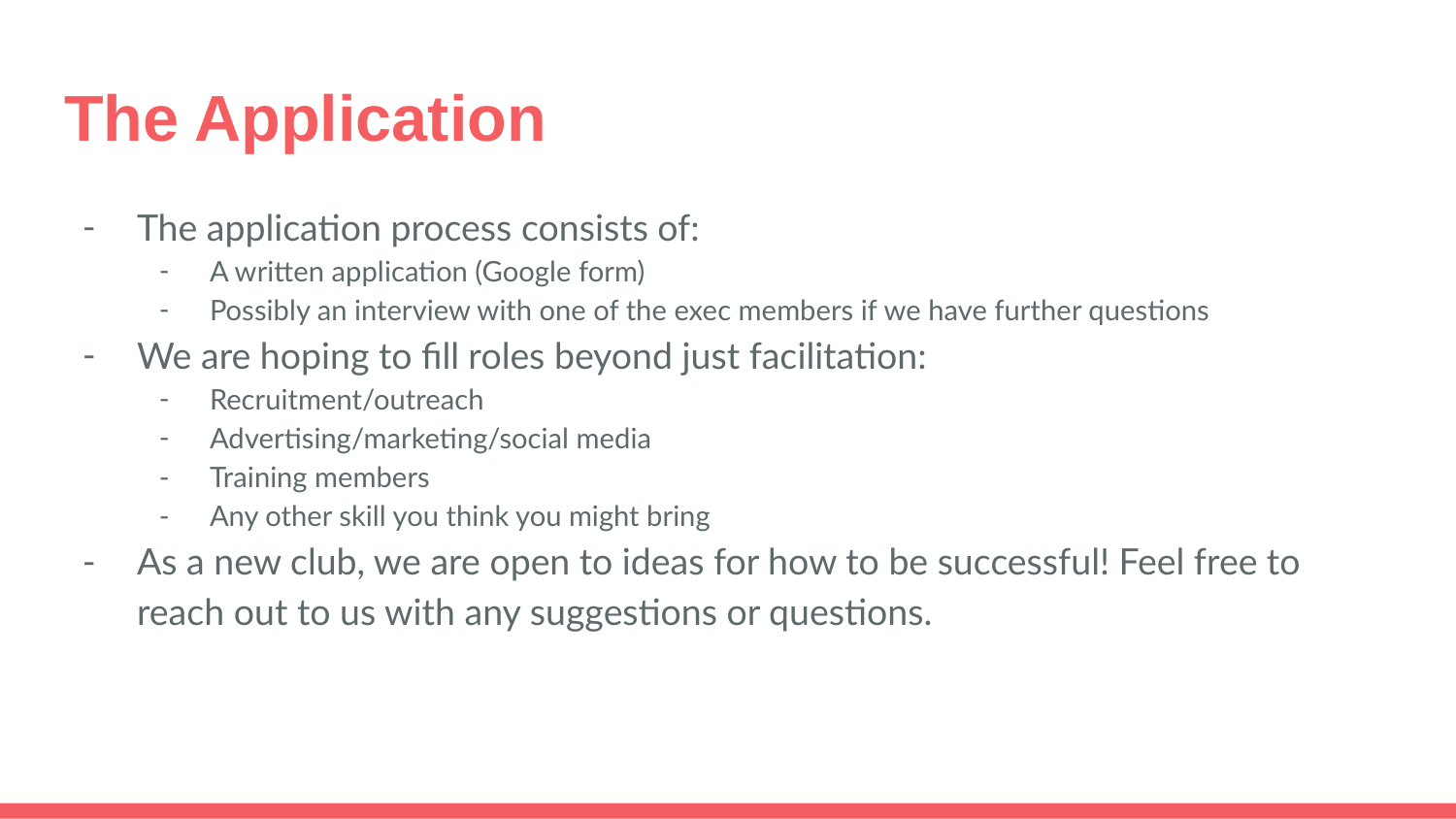

# The Application
The application process consists of:
A written application (Google form)
Possibly an interview with one of the exec members if we have further questions
We are hoping to fill roles beyond just facilitation:
Recruitment/outreach
Advertising/marketing/social media
Training members
Any other skill you think you might bring
As a new club, we are open to ideas for how to be successful! Feel free to reach out to us with any suggestions or questions.